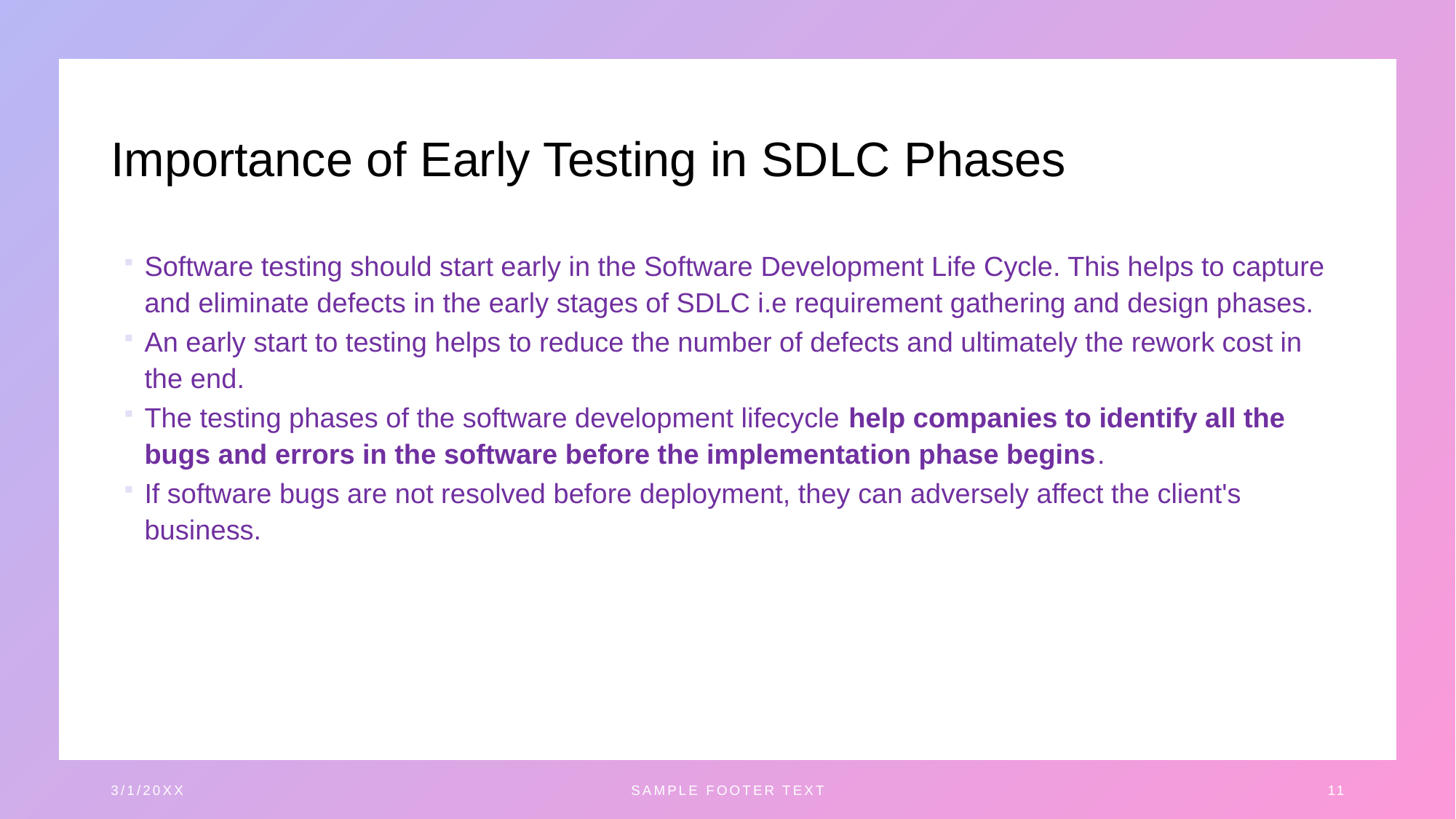

# Importance of Early Testing in SDLC Phases
Software testing should start early in the Software Development Life Cycle. This helps to capture and eliminate defects in the early stages of SDLC i.e requirement gathering and design phases.
An early start to testing helps to reduce the number of defects and ultimately the rework cost in the end.
The testing phases of the software development lifecycle help companies to identify all the bugs and errors in the software before the implementation phase begins.
If software bugs are not resolved before deployment, they can adversely affect the client's business.

3/1/20XX
SAMPLE FOOTER TEXT
11